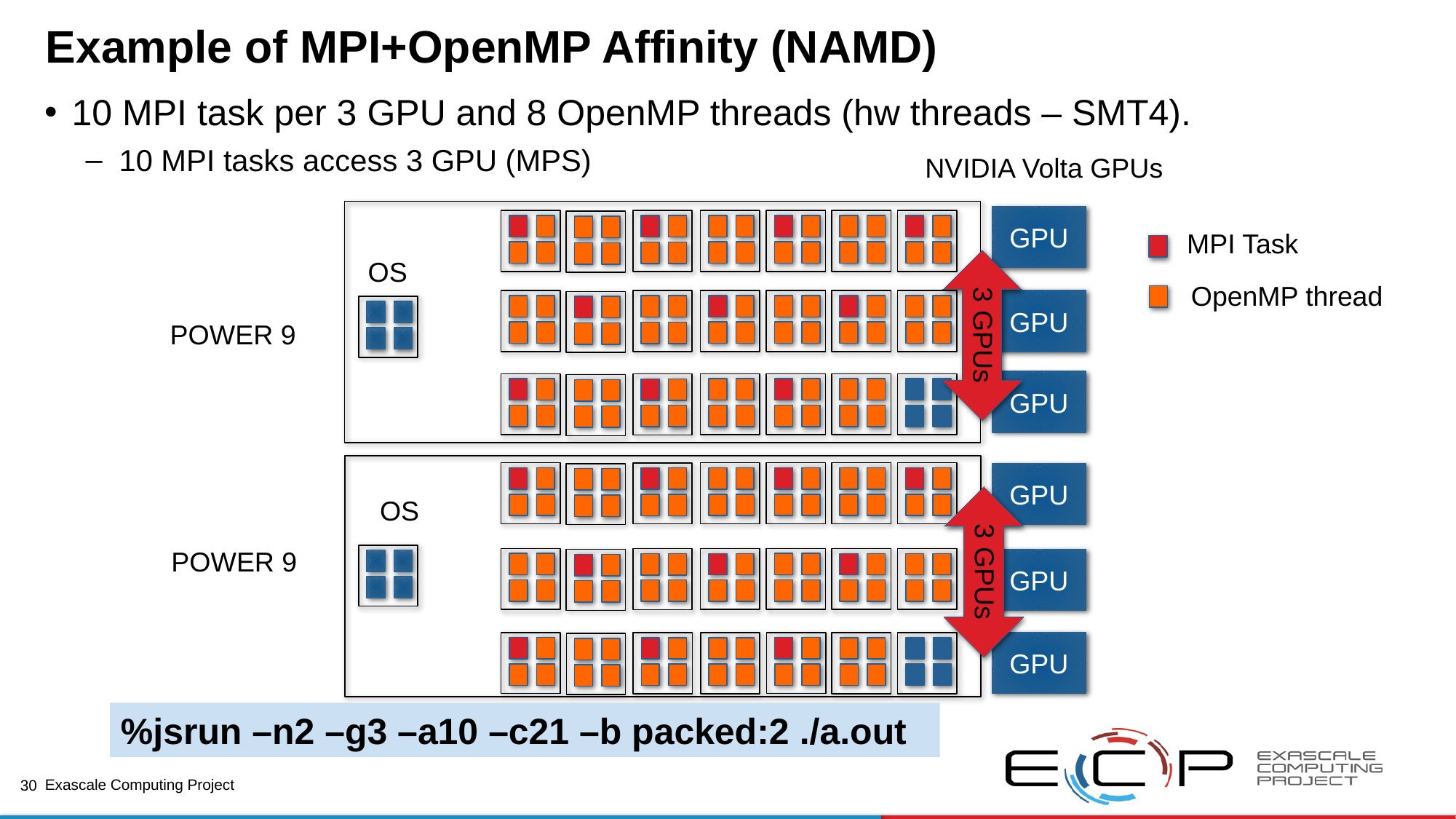

# Example of MPI+OpenMP Affinity (NAMD)
10 MPI task per 3 GPU and 8 OpenMP threads (hw threads – SMT4).
10 MPI tasks access 3 GPU (MPS)

NVIDIA Volta GPUs

GPU

MPI Task

3 GPUs
OS
OpenMP thread

GPU

POWER 9
GPU

GPU
3 GPUs
OS
POWER 9

GPU

GPU
%jsrun –n2 –g3 –a10 –c21 –b packed:2 ./a.out